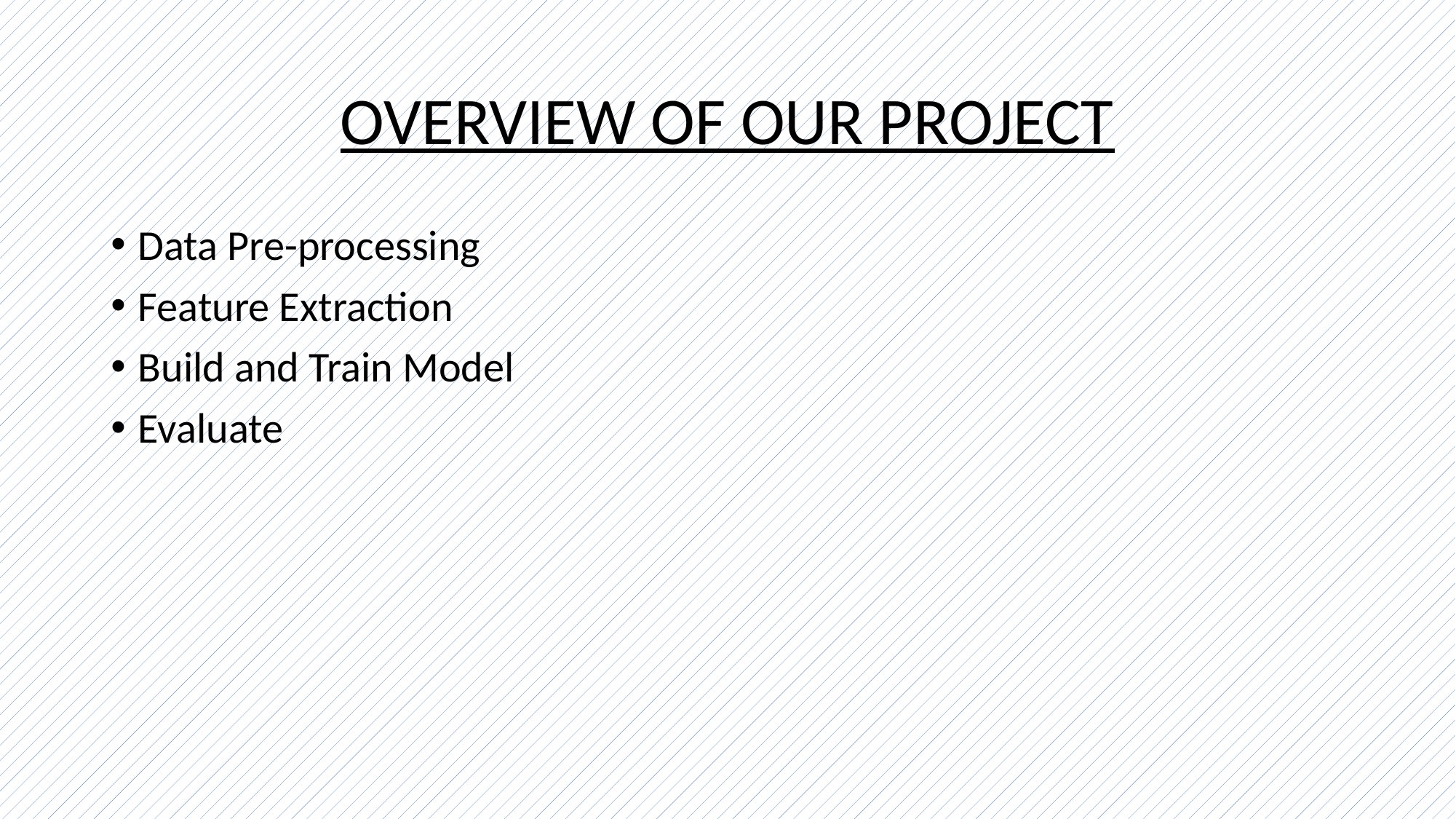

# OVERVIEW OF OUR PROJECT
Data Pre-processing
Feature Extraction
Build and Train Model
Evaluate